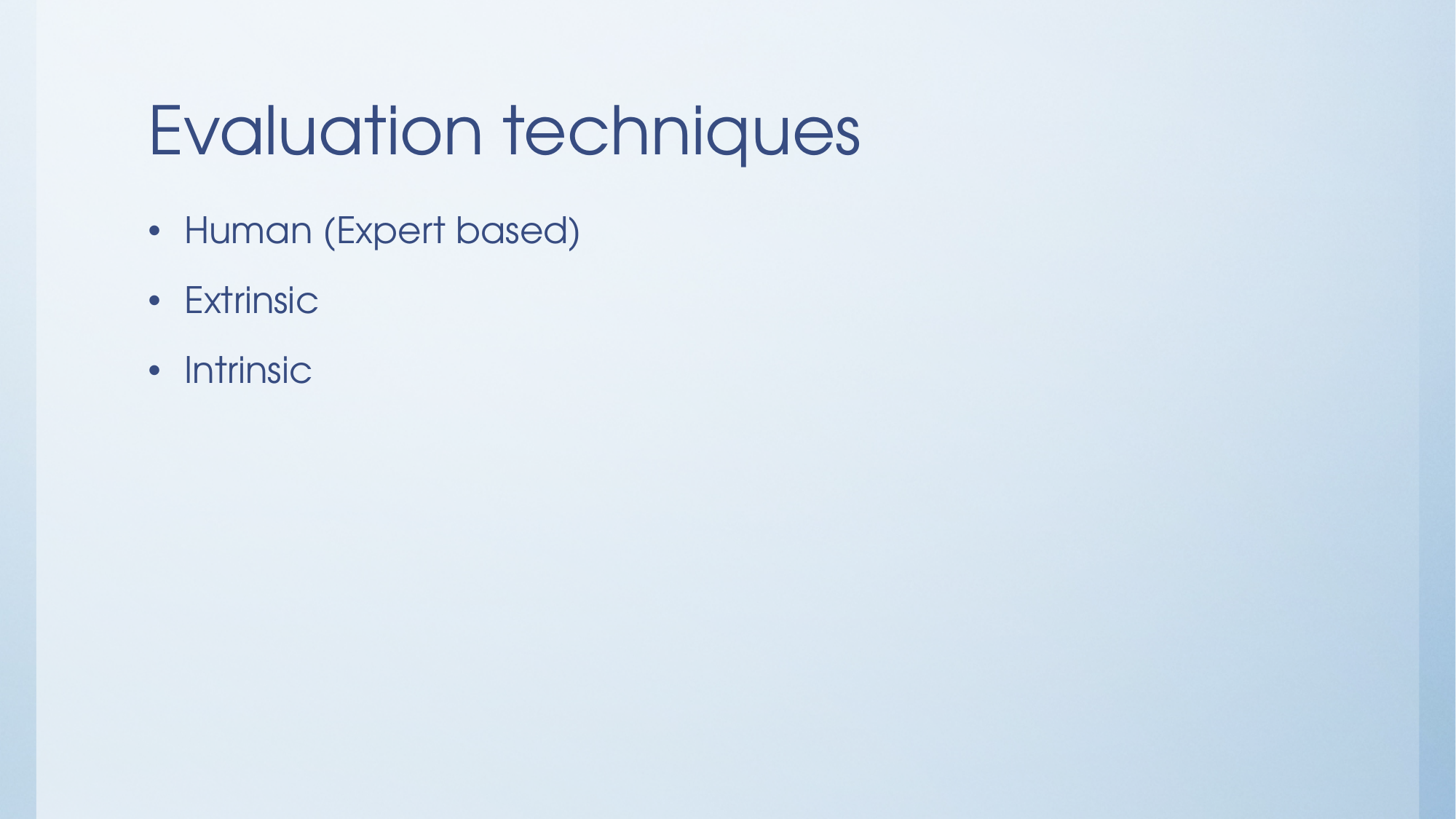

# Evaluation techniques
Human (Expert based)
Extrinsic
Intrinsic